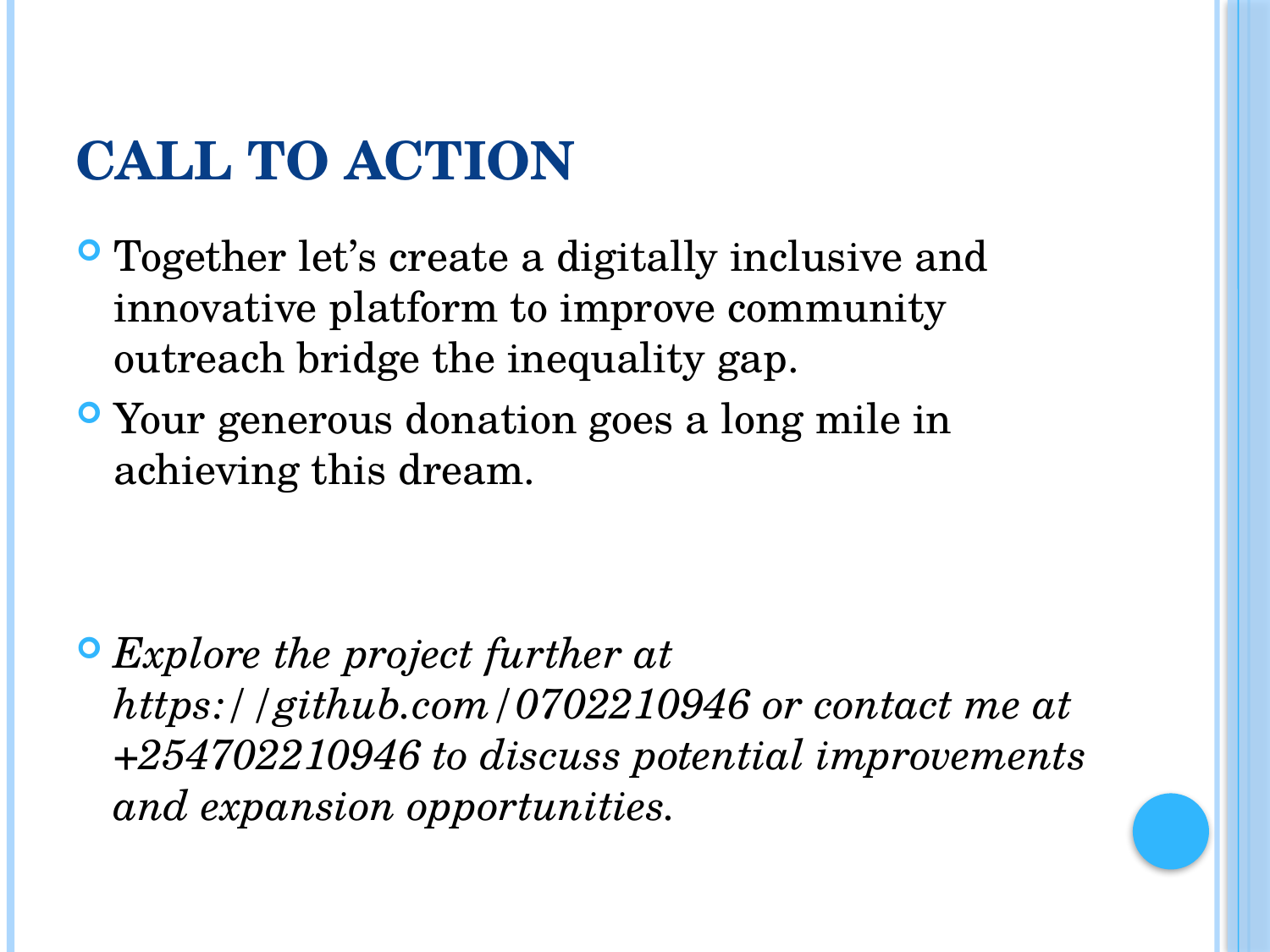

# Call to Action
Together let’s create a digitally inclusive and innovative platform to improve community outreach bridge the inequality gap.
Your generous donation goes a long mile in achieving this dream.

Explore the project further at https://github.com/0702210946 or contact me at  +254702210946 to discuss potential improvements and expansion opportunities.